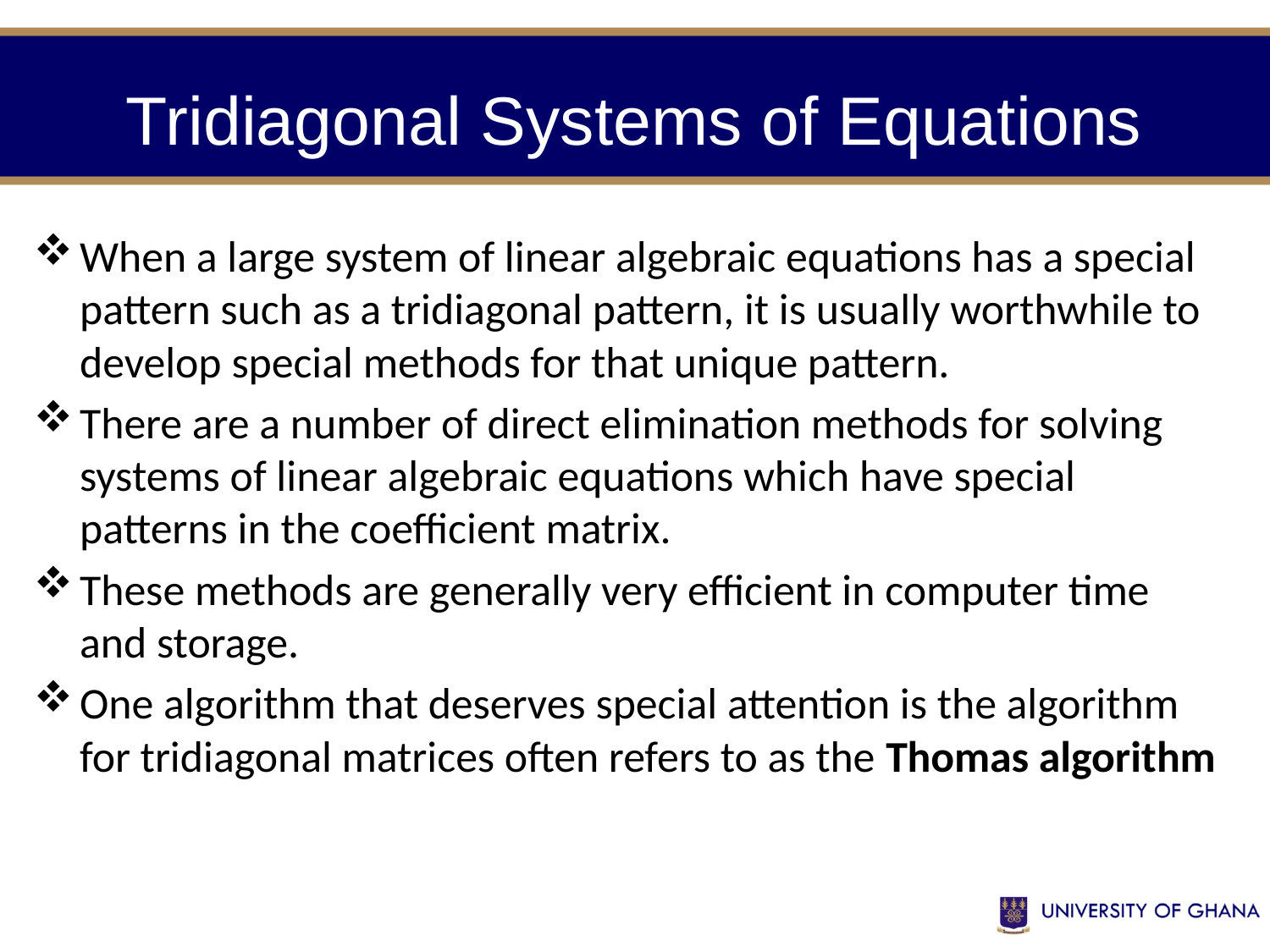

# Tridiagonal Systems of Equations
When a large system of linear algebraic equations has a special pattern such as a tridiagonal pattern, it is usually worthwhile to develop special methods for that unique pattern.
There are a number of direct elimination methods for solving systems of linear algebraic equations which have special patterns in the coefficient matrix.
These methods are generally very efficient in computer time and storage.
One algorithm that deserves special attention is the algorithm for tridiagonal matrices often refers to as the Thomas algorithm
1-11